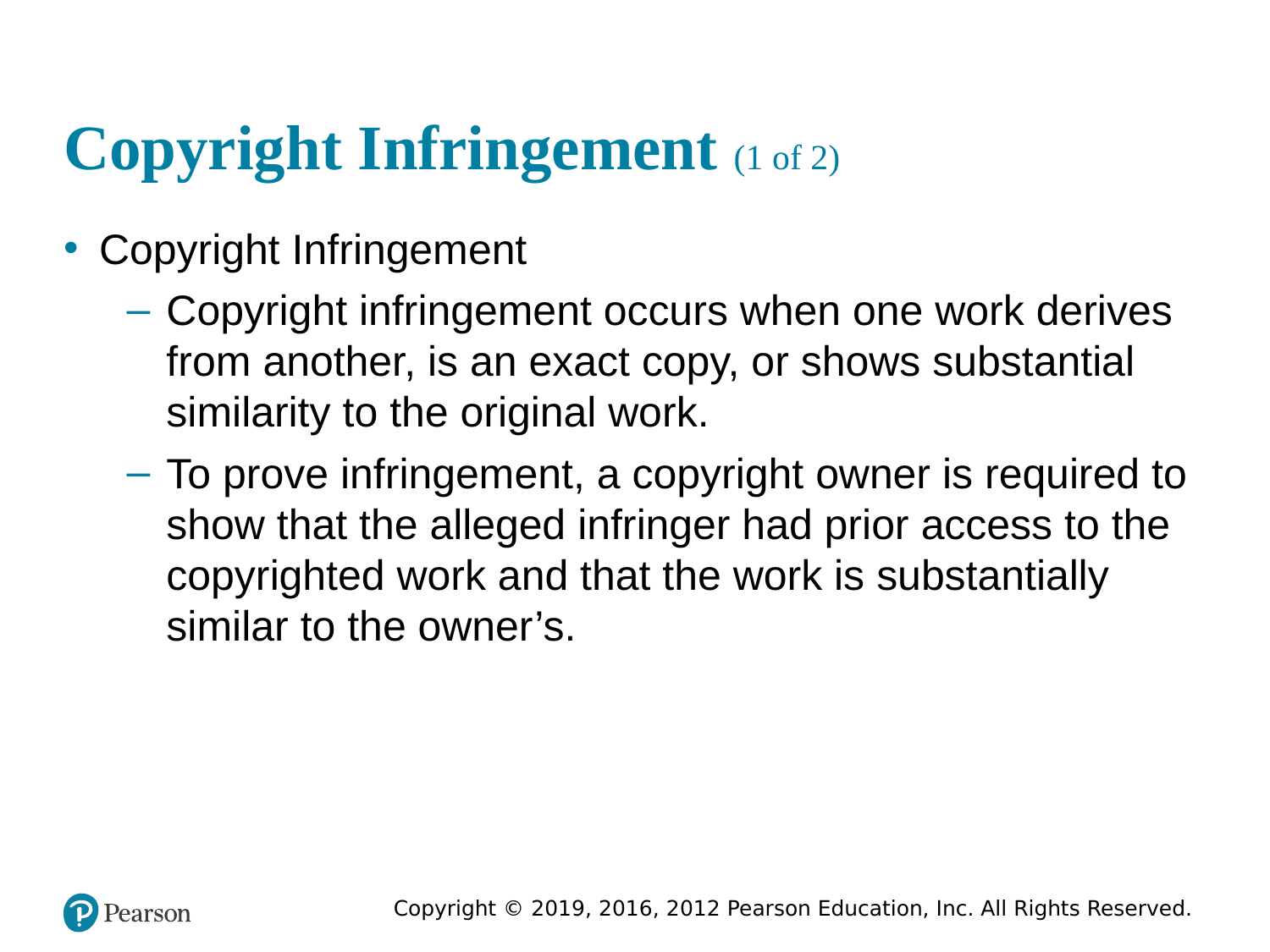

# Copyright Infringement (1 of 2)
Copyright Infringement
Copyright infringement occurs when one work derives from another, is an exact copy, or shows substantial similarity to the original work.
To prove infringement, a copyright owner is required to show that the alleged infringer had prior access to the copyrighted work and that the work is substantially similar to the owner’s.